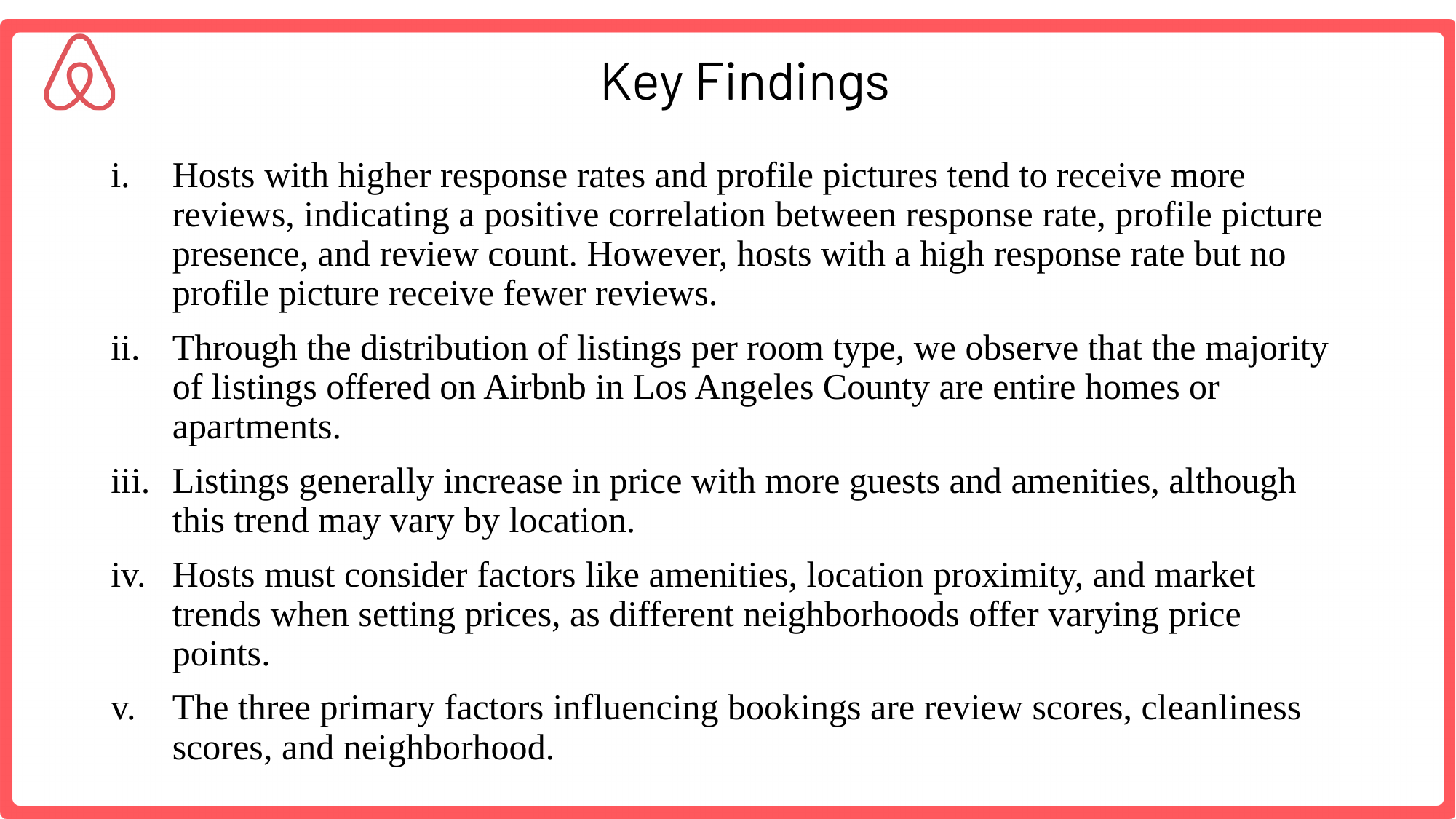

# Key Findings
Hosts with higher response rates and profile pictures tend to receive more reviews, indicating a positive correlation between response rate, profile picture presence, and review count. However, hosts with a high response rate but no profile picture receive fewer reviews.
Through the distribution of listings per room type, we observe that the majority of listings offered on Airbnb in Los Angeles County are entire homes or apartments.
Listings generally increase in price with more guests and amenities, although this trend may vary by location.
Hosts must consider factors like amenities, location proximity, and market trends when setting prices, as different neighborhoods offer varying price points.
The three primary factors influencing bookings are review scores, cleanliness scores, and neighborhood.